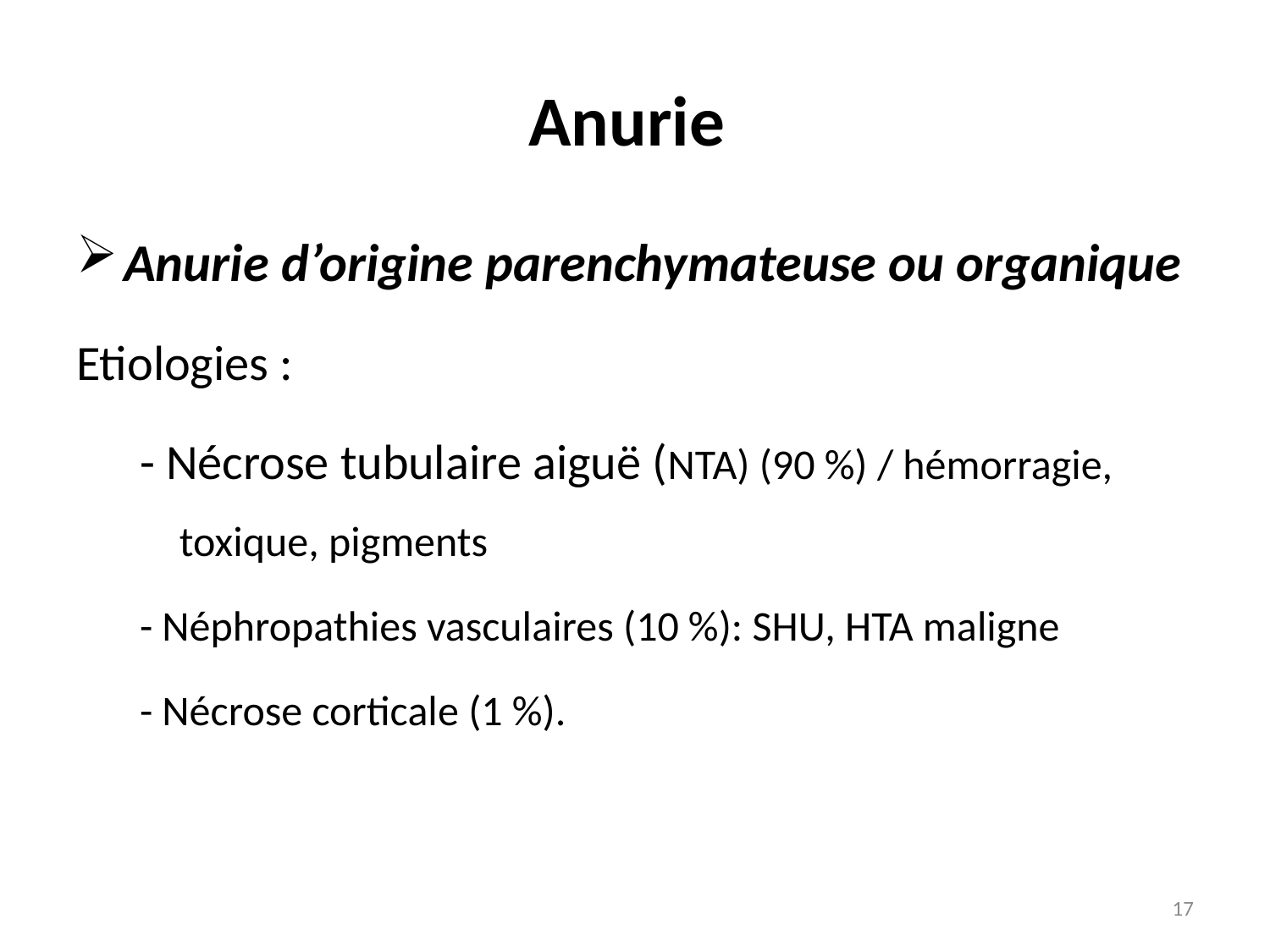

# Anurie
Anurie d’origine parenchymateuse ou organique
Etiologies :
- Nécrose tubulaire aiguë (NTA) (90 %) / hémorragie, toxique, pigments
- Néphropathies vasculaires (10 %): SHU, HTA maligne
- Nécrose corticale (1 %).
17